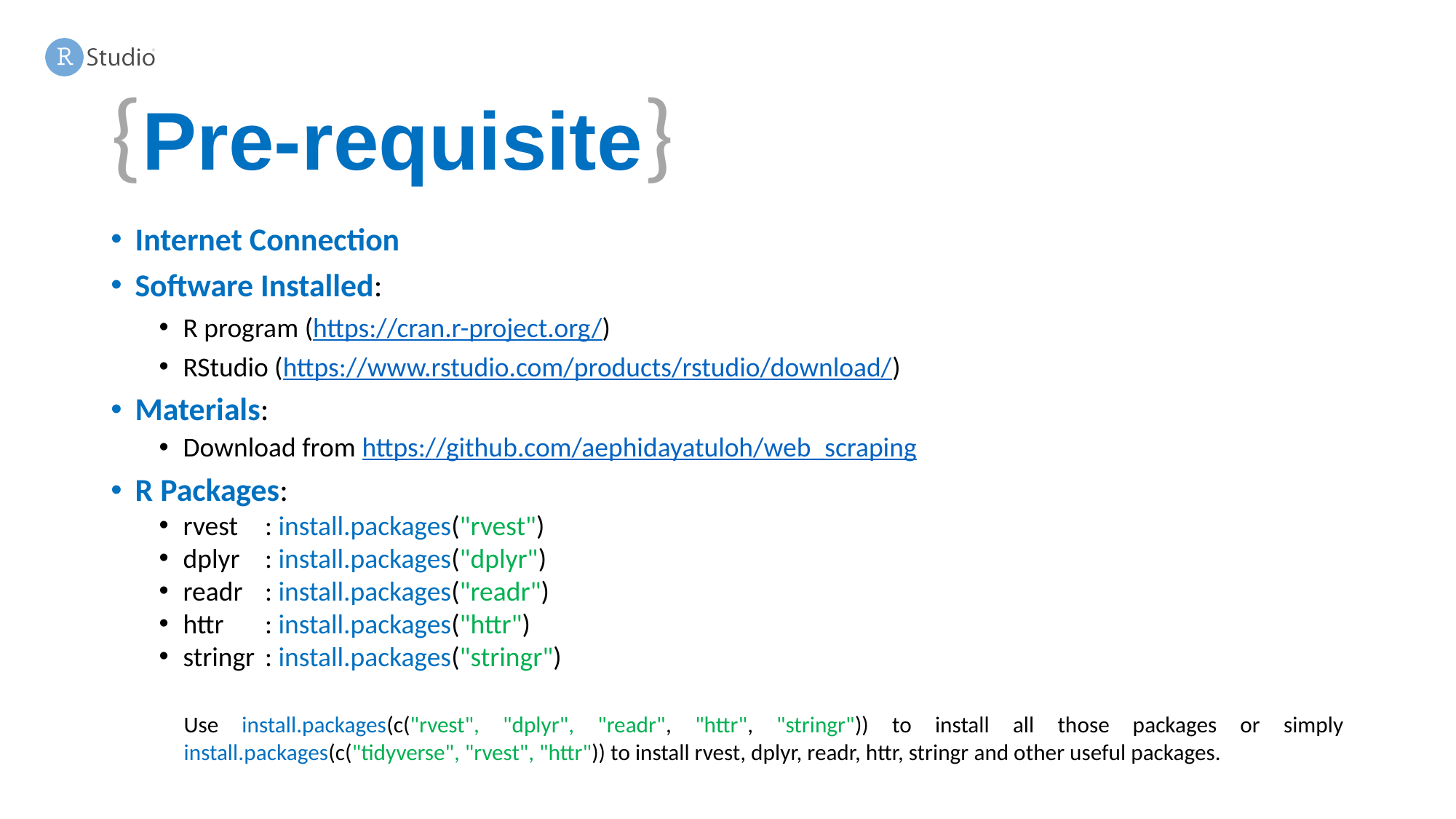

# {Pre-requisite}
Internet Connection
Software Installed:
R program (https://cran.r-project.org/)
RStudio (https://www.rstudio.com/products/rstudio/download/)
Materials:
Download from https://github.com/aephidayatuloh/web_scraping
R Packages:
rvest	: install.packages("rvest")
dplyr	: install.packages("dplyr")
readr	: install.packages("readr")
httr 	: install.packages("httr")
stringr 	: install.packages("stringr")

Use install.packages(c("rvest", "dplyr", "readr", "httr", "stringr")) to install all those packages or simply install.packages(c("tidyverse", "rvest", "httr")) to install rvest, dplyr, readr, httr, stringr and other useful packages.